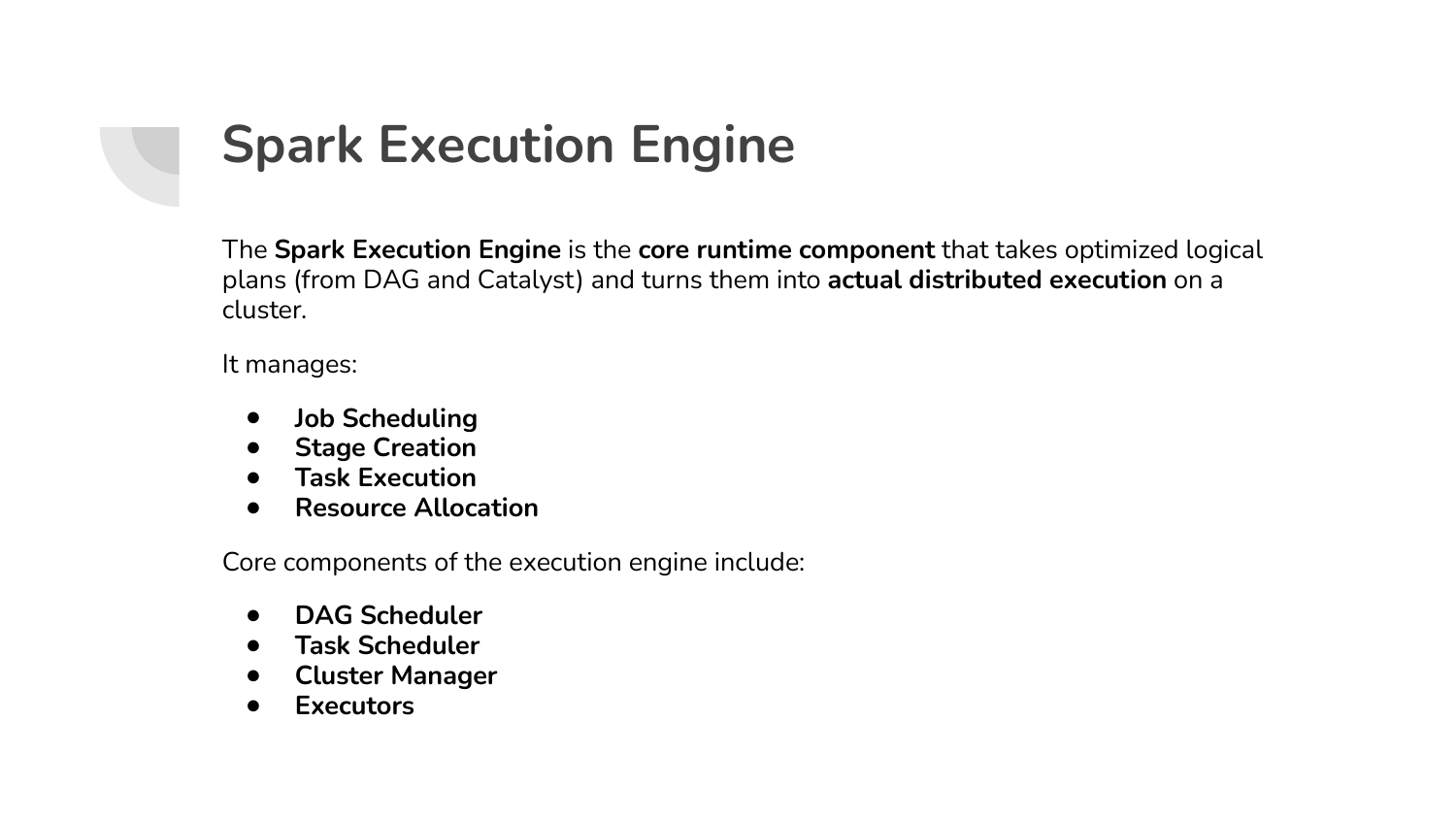

# Spark Execution Engine
The Spark Execution Engine is the core runtime component that takes optimized logical plans (from DAG and Catalyst) and turns them into actual distributed execution on a cluster.
It manages:
Job Scheduling
Stage Creation
Task Execution
Resource Allocation
Core components of the execution engine include:
DAG Scheduler
Task Scheduler
Cluster Manager
Executors